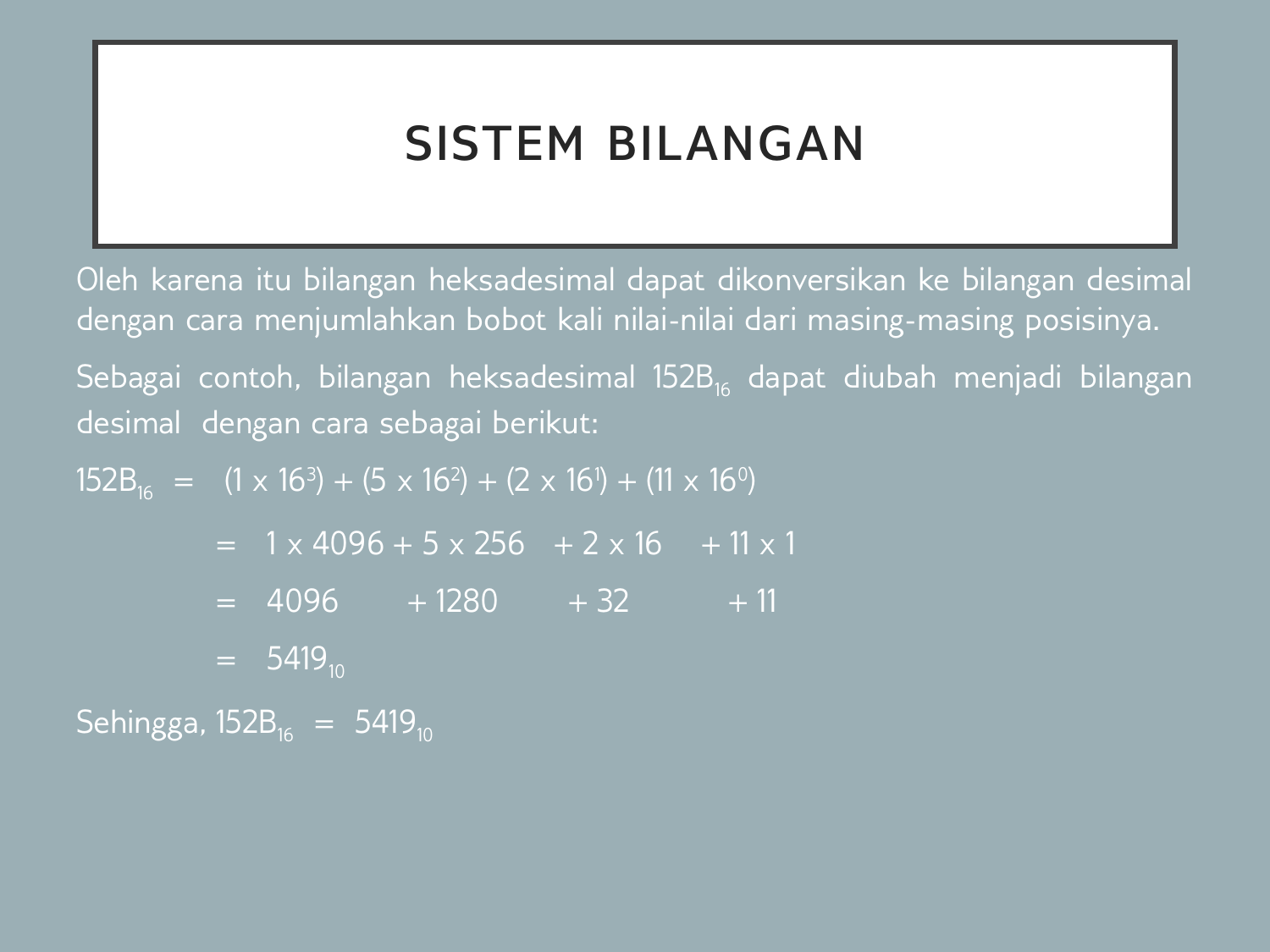

# SISTEM BILANGAN
Oleh karena itu bilangan heksadesimal dapat dikonversikan ke bilangan desimal dengan cara menjumlahkan bobot kali nilai-nilai dari masing-masing posisinya.
Sebagai contoh, bilangan heksadesimal 152B16 dapat diubah menjadi bilangan desimal  dengan cara sebagai berikut:
152B16  =   (1 x 163) + (5 x 162) + (2 x 161) + (11 x 160)
              =   1 x 4096 + 5 x 256   + 2 x 16    + 11 x 1
              =   4096       + 1280       + 32          + 11
              =   541910
Sehingga, 152B16  =  541910